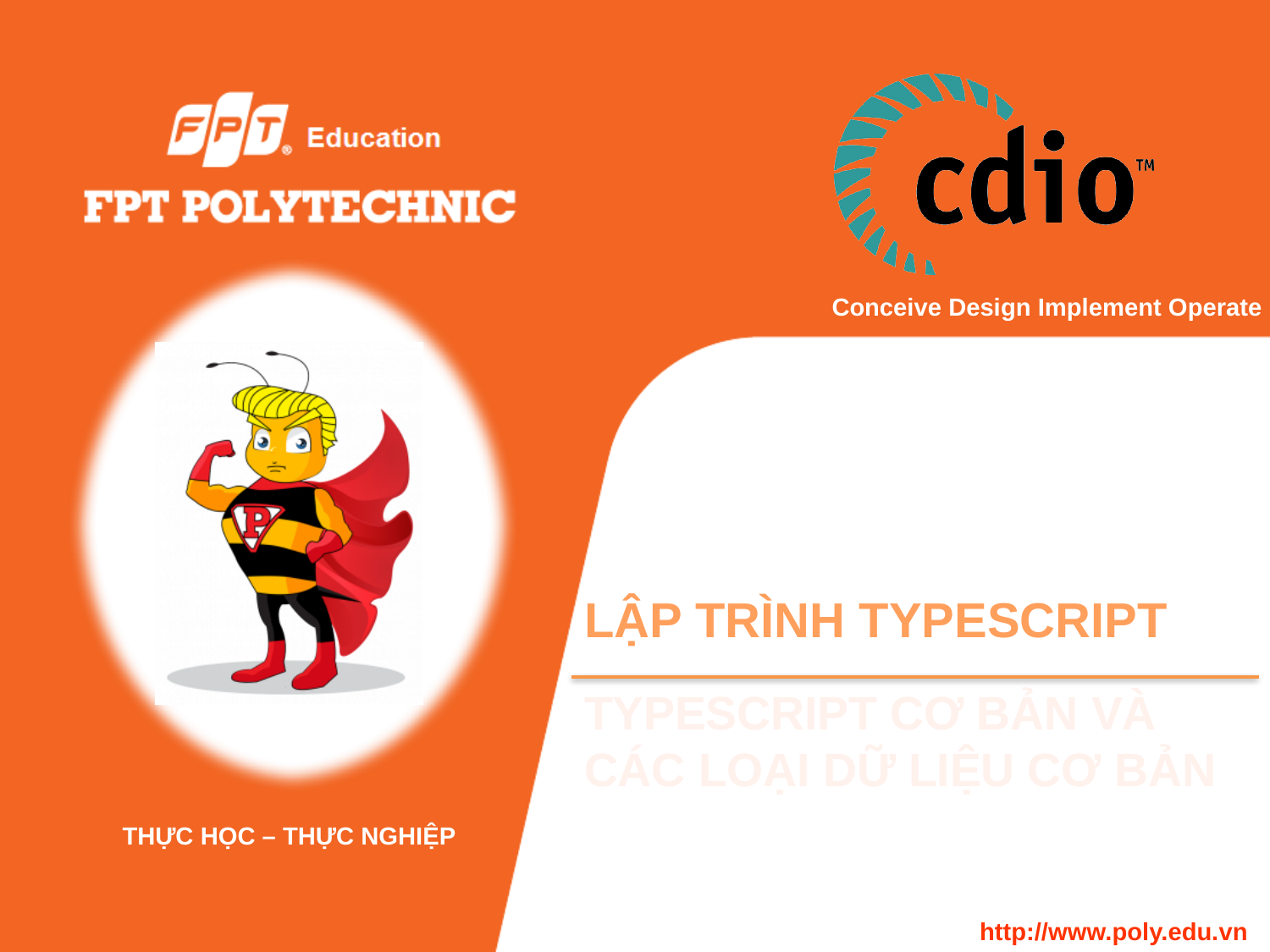

# LẬP TRÌNH TYPESCRIPT
Typescript cơ bản và các loại dữ liệu cơ bản